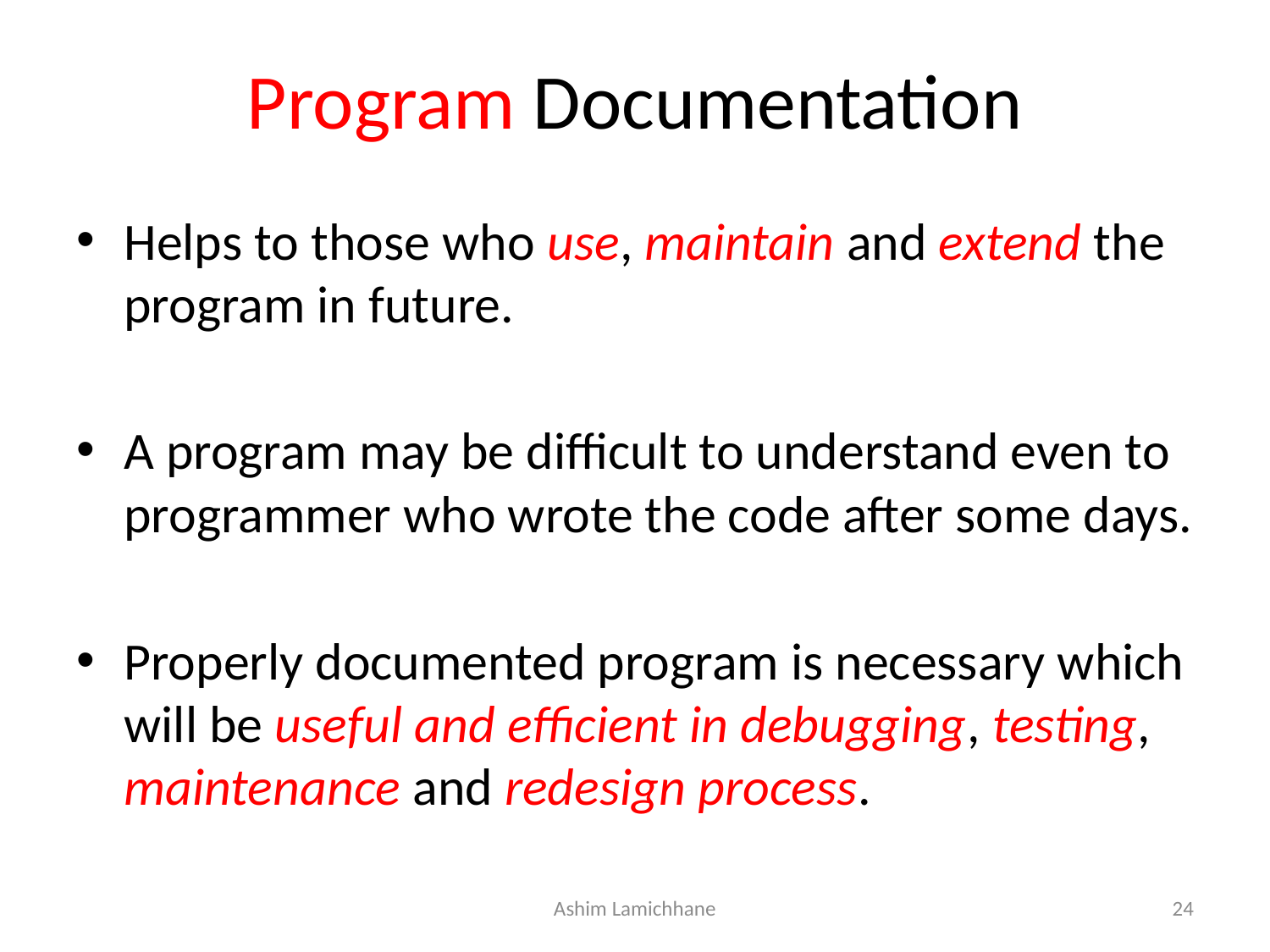

# Program Documentation
Helps to those who use, maintain and extend the program in future.

A program may be difficult to understand even to programmer who wrote the code after some days.

Properly documented program is necessary which will be useful and efficient in debugging, testing, maintenance and redesign process.

Ashim Lamichhane
24